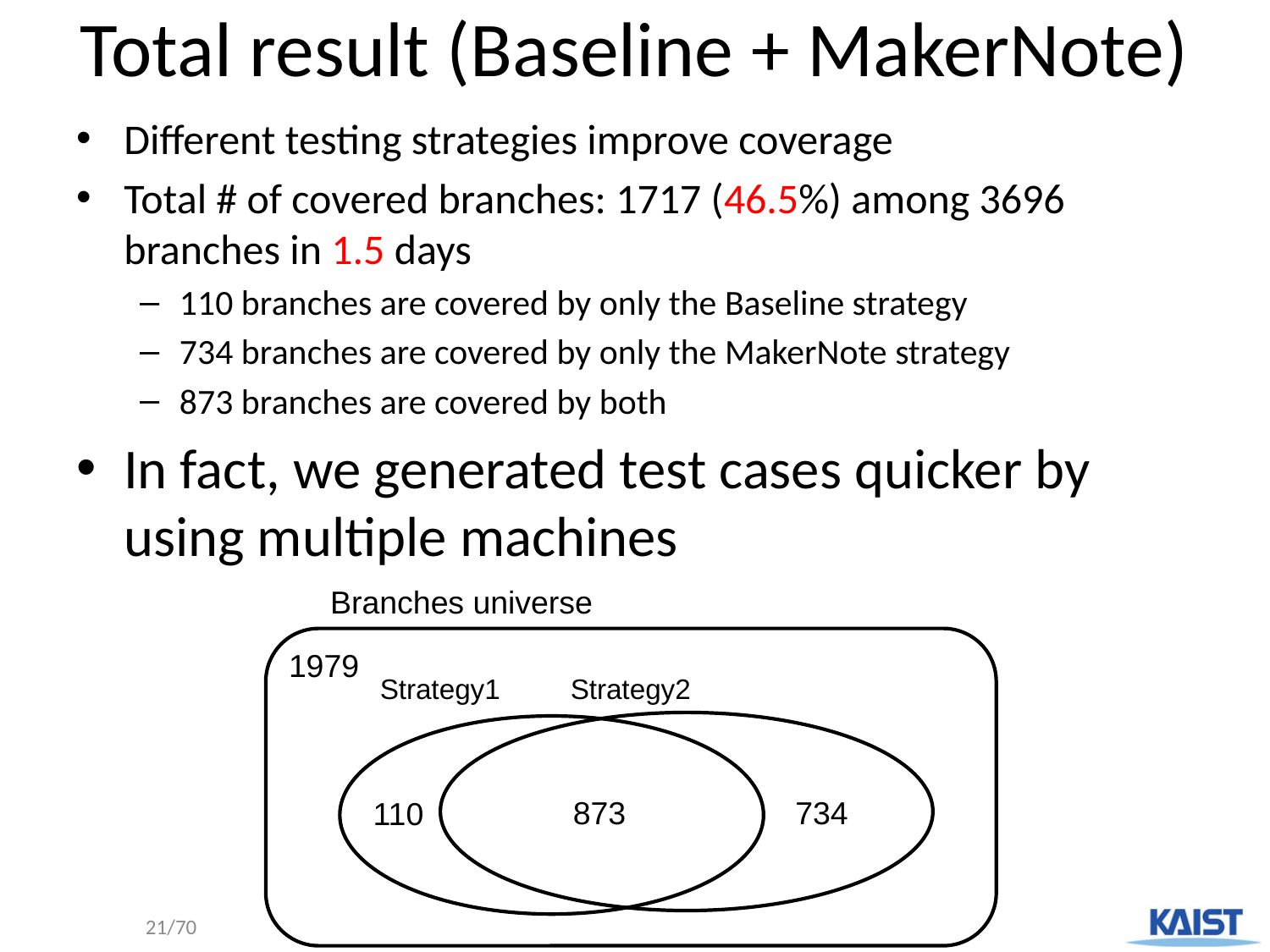

# Total result (Baseline + MakerNote)
Different testing strategies improve coverage
Total # of covered branches: 1717 (46.5%) among 3696 branches in 1.5 days
110 branches are covered by only the Baseline strategy
734 branches are covered by only the MakerNote strategy
873 branches are covered by both
In fact, we generated test cases quicker by using multiple machines

Branches universe

1979
Strategy1
Strategy2

873
734
110